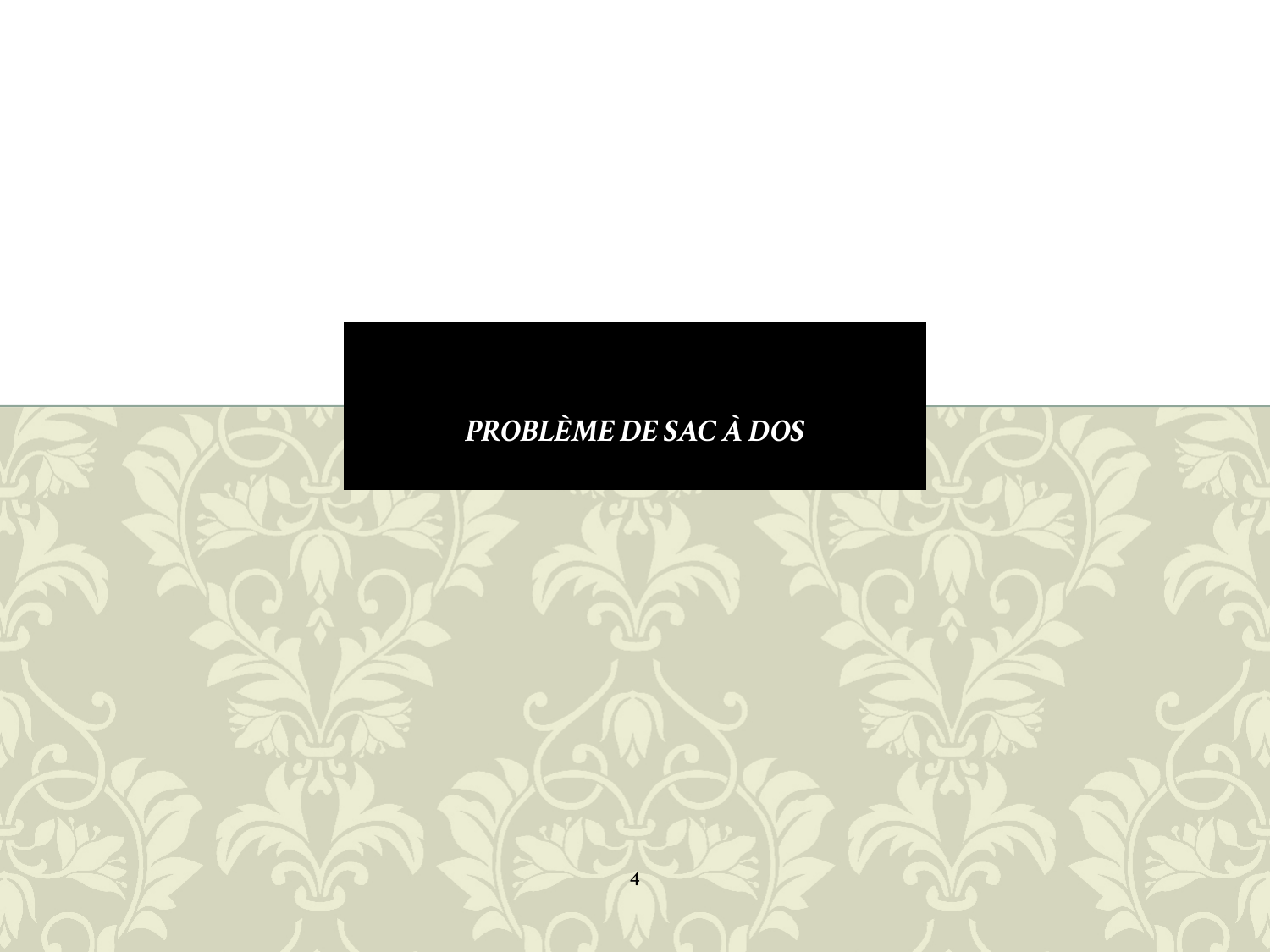

# Problème de sac à dos
4